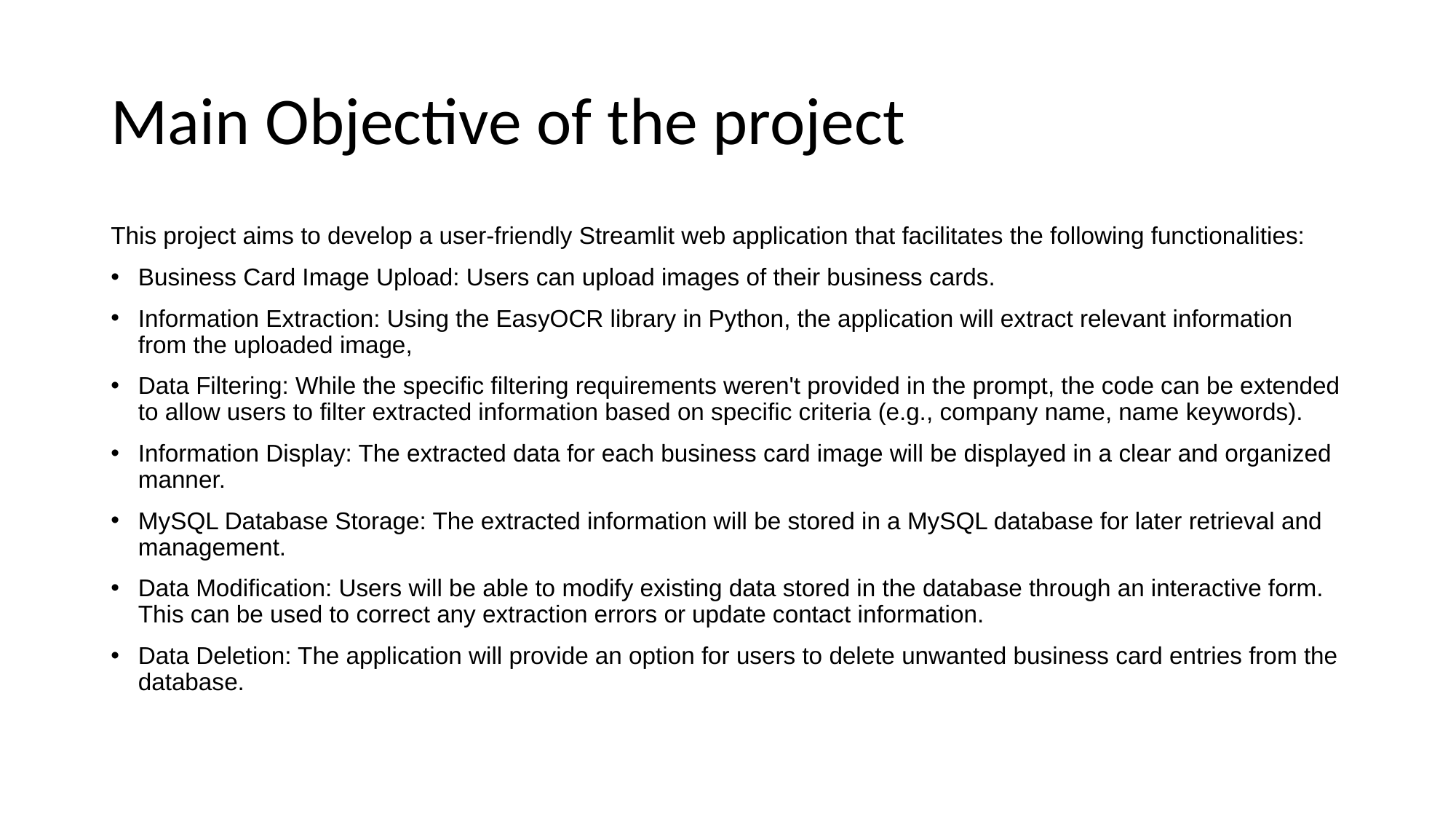

# Main Objective of the project
This project aims to develop a user-friendly Streamlit web application that facilitates the following functionalities:
Business Card Image Upload: Users can upload images of their business cards.
Information Extraction: Using the EasyOCR library in Python, the application will extract relevant information from the uploaded image,
Data Filtering: While the specific filtering requirements weren't provided in the prompt, the code can be extended to allow users to filter extracted information based on specific criteria (e.g., company name, name keywords).
Information Display: The extracted data for each business card image will be displayed in a clear and organized manner.
MySQL Database Storage: The extracted information will be stored in a MySQL database for later retrieval and management.
Data Modification: Users will be able to modify existing data stored in the database through an interactive form. This can be used to correct any extraction errors or update contact information.
Data Deletion: The application will provide an option for users to delete unwanted business card entries from the database.